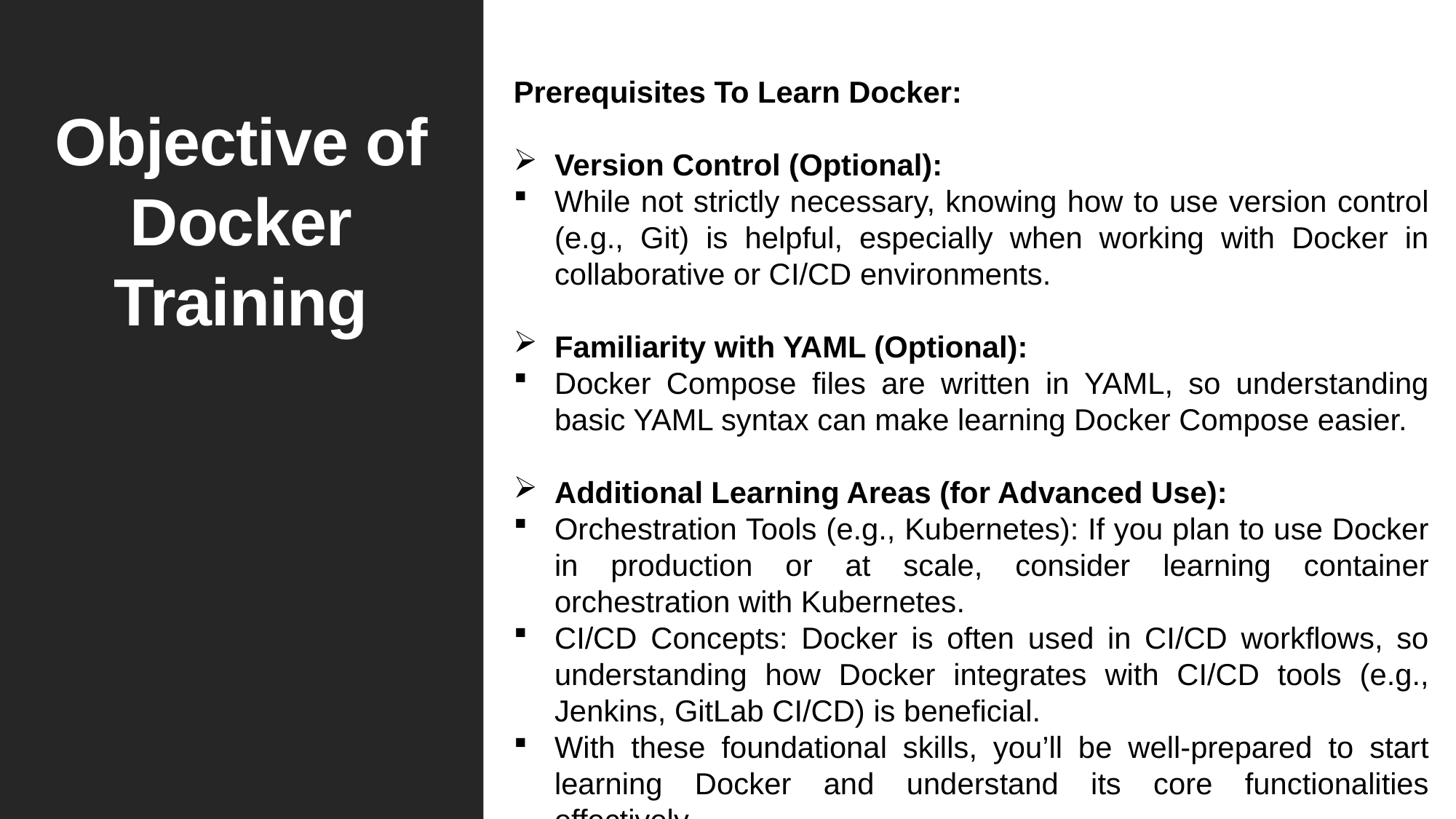

# Objective of Docker Training
Prerequisites To Learn Docker:

Version Control (Optional):
While not strictly necessary, knowing how to use version control (e.g., Git) is helpful, especially when working with Docker in collaborative or CI/CD environments.

Familiarity with YAML (Optional):
Docker Compose files are written in YAML, so understanding basic YAML syntax can make learning Docker Compose easier.

Additional Learning Areas (for Advanced Use):
Orchestration Tools (e.g., Kubernetes): If you plan to use Docker in production or at scale, consider learning container orchestration with Kubernetes.
CI/CD Concepts: Docker is often used in CI/CD workflows, so understanding how Docker integrates with CI/CD tools (e.g., Jenkins, GitLab CI/CD) is beneficial.
With these foundational skills, you’ll be well-prepared to start learning Docker and understand its core functionalities effectively.